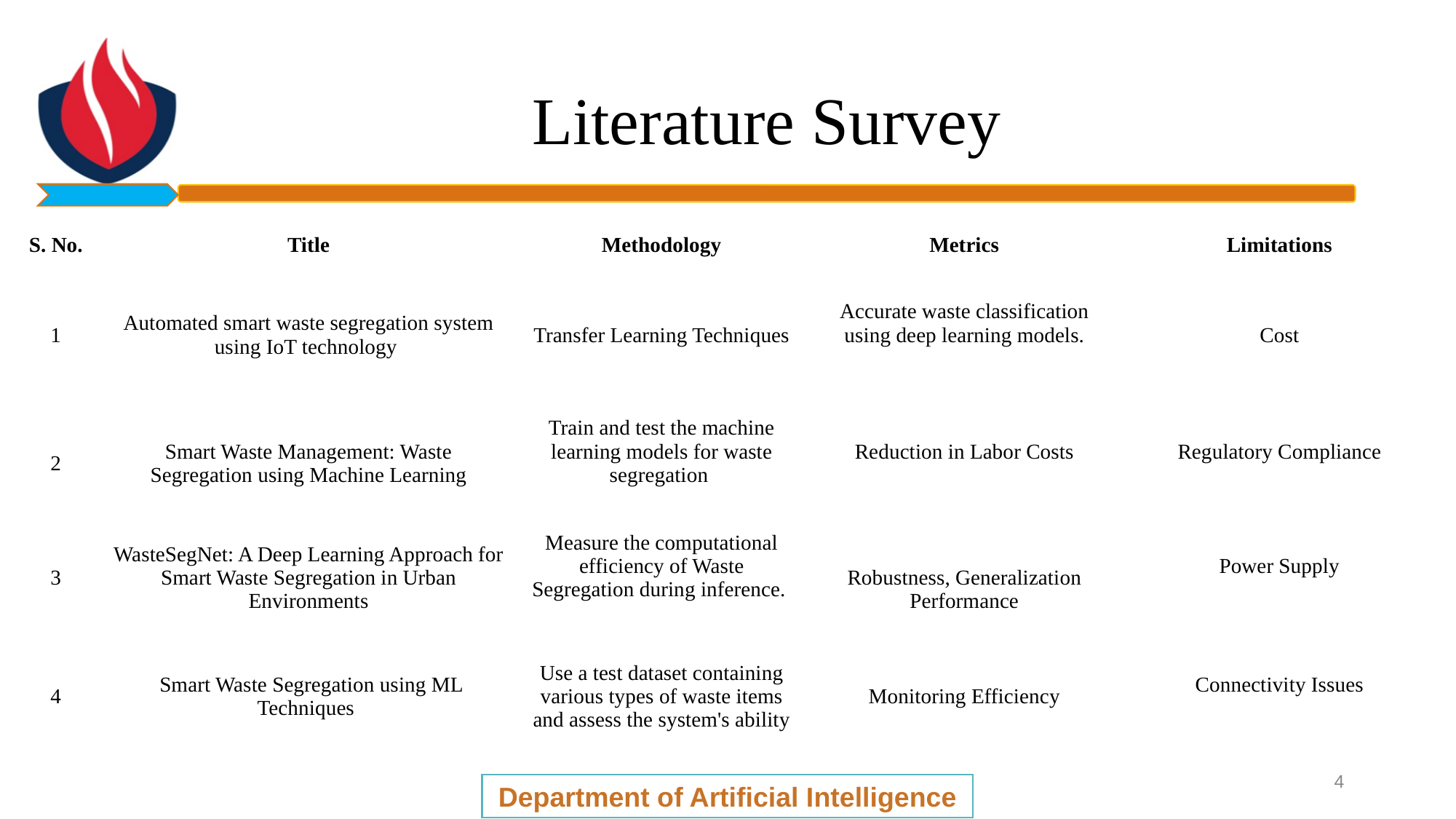

# Literature Survey
| S. No. | Title | Methodology | Metrics | Limitations |
| --- | --- | --- | --- | --- |
| 1 | Automated smart waste segregation system using IoT technology | Transfer Learning Techniques | Accurate waste classification using deep learning models. | Cost |
| 2 | Smart Waste Management: Waste Segregation using Machine Learning | Train and test the machine learning models for waste segregation | Reduction in Labor Costs | Regulatory Compliance |
| 3 | WasteSegNet: A Deep Learning Approach for Smart Waste Segregation in Urban Environments | Measure the computational efficiency of Waste Segregation during inference. | Robustness, Generalization Performance | Power Supply |
| 4 | Smart Waste Segregation using ML Techniques | Use a test dataset containing various types of waste items and assess the system's ability | Monitoring Efficiency | Connectivity Issues |
4
Department of Artificial Intelligence